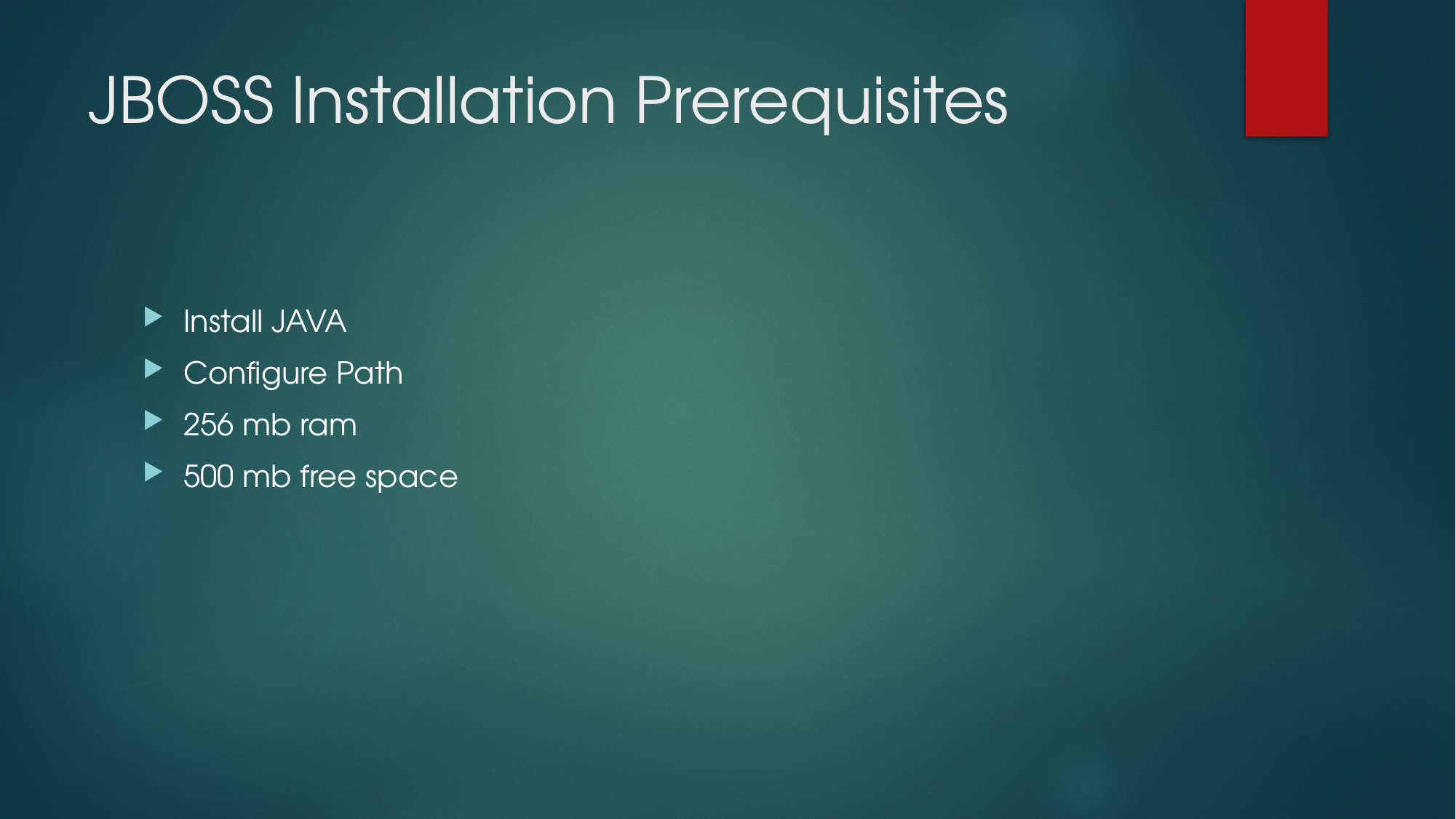

# JBOSS Installation Prerequisites

Install JAVA
Configure Path
256 mb ram
500 mb free space